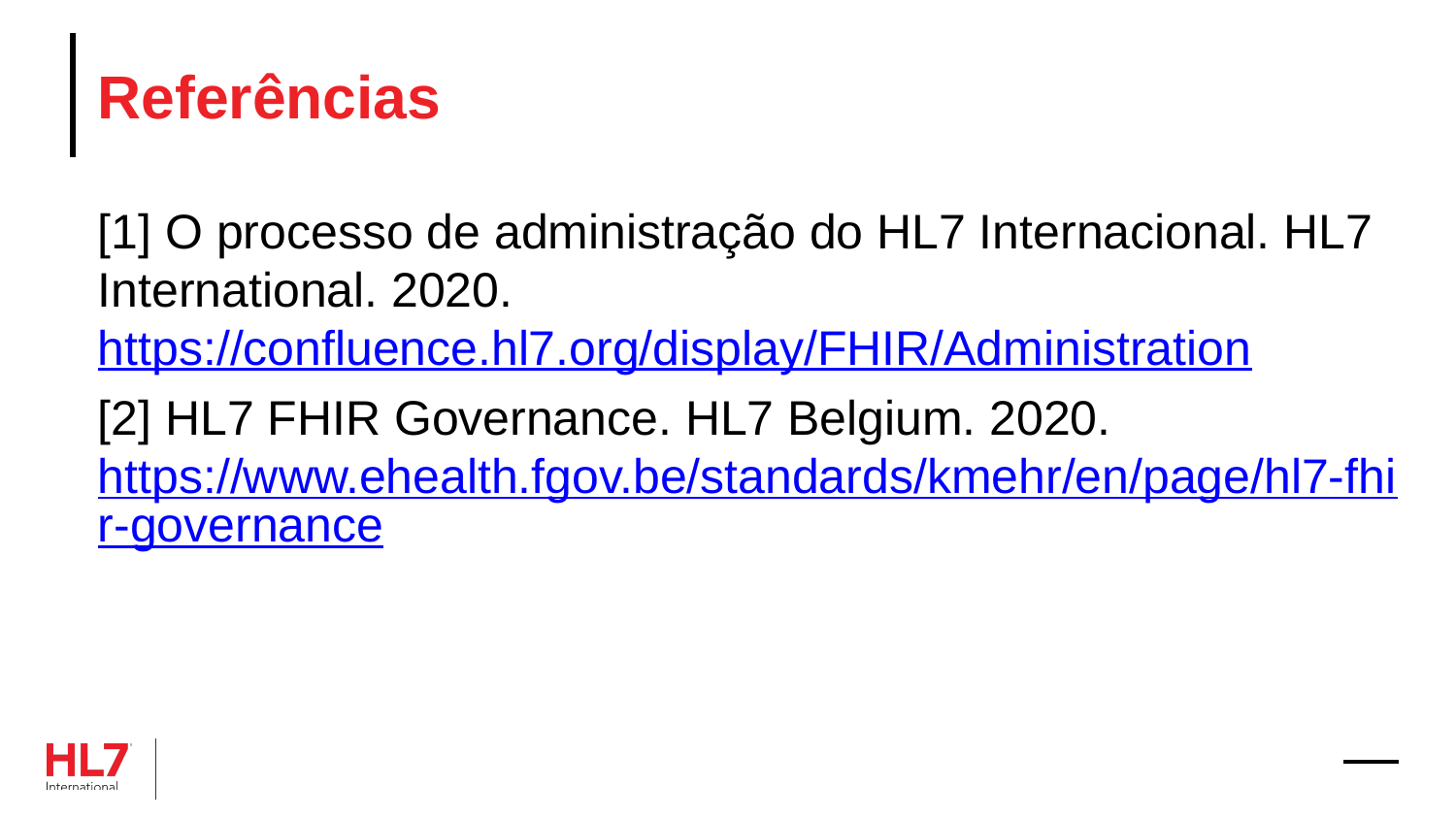

# Referências
[1] O processo de administração do HL7 Internacional. HL7 International. 2020. https://confluence.hl7.org/display/FHIR/Administration
[2] HL7 FHIR Governance. HL7 Belgium. 2020. https://www.ehealth.fgov.be/standards/kmehr/en/page/hl7-fhir-governance